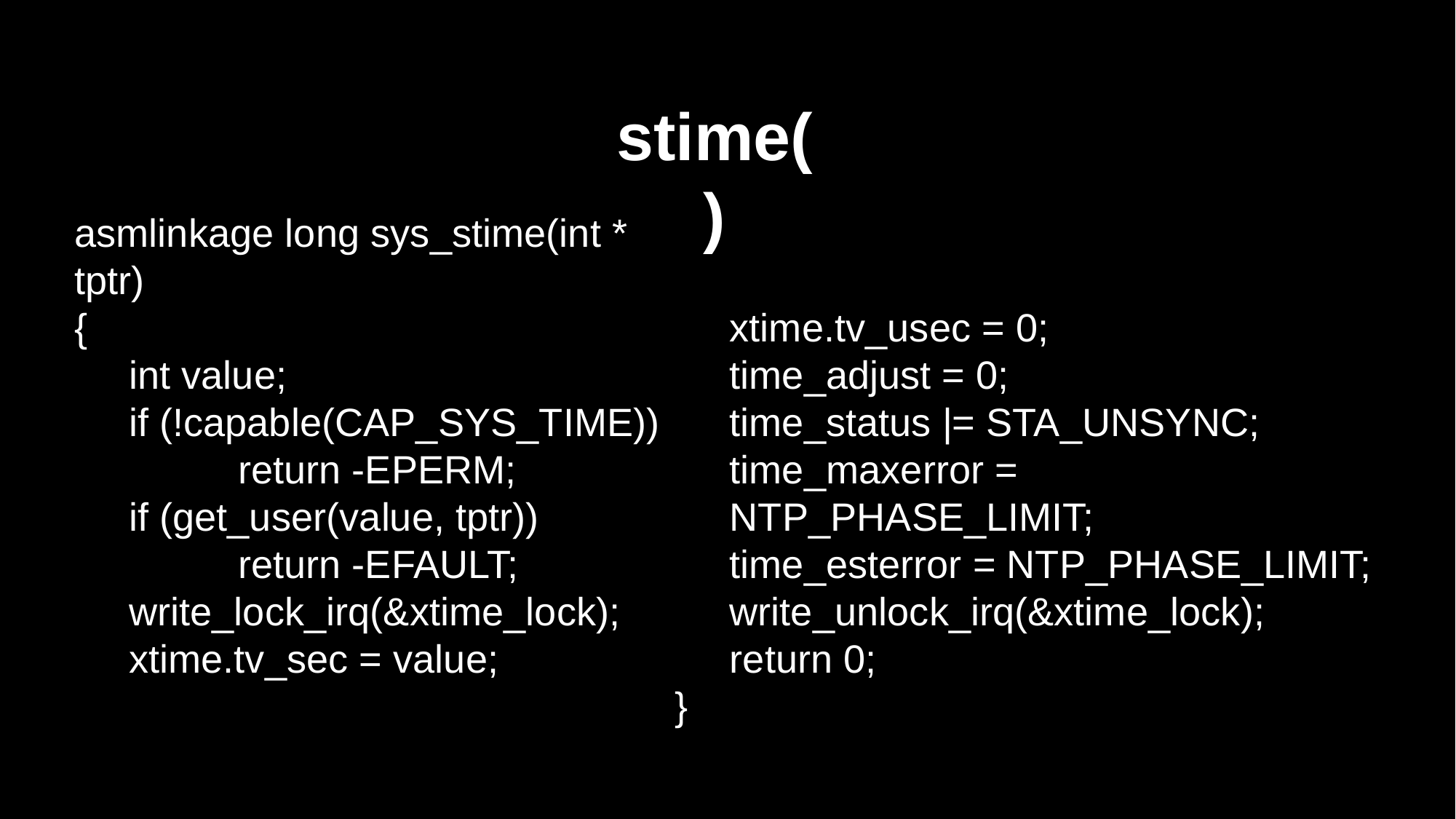

stime()
asmlinkage long sys_stime(int * tptr)
{
int value;
if (!capable(CAP_SYS_TIME))
	return -EPERM;
if (get_user(value, tptr))
	return -EFAULT;
write_lock_irq(&xtime_lock);
xtime.tv_sec = value;
xtime.tv_usec = 0;
time_adjust = 0;
time_status |= STA_UNSYNC;
time_maxerror = NTP_PHASE_LIMIT;
time_esterror = NTP_PHASE_LIMIT;
write_unlock_irq(&xtime_lock);
return 0;
}